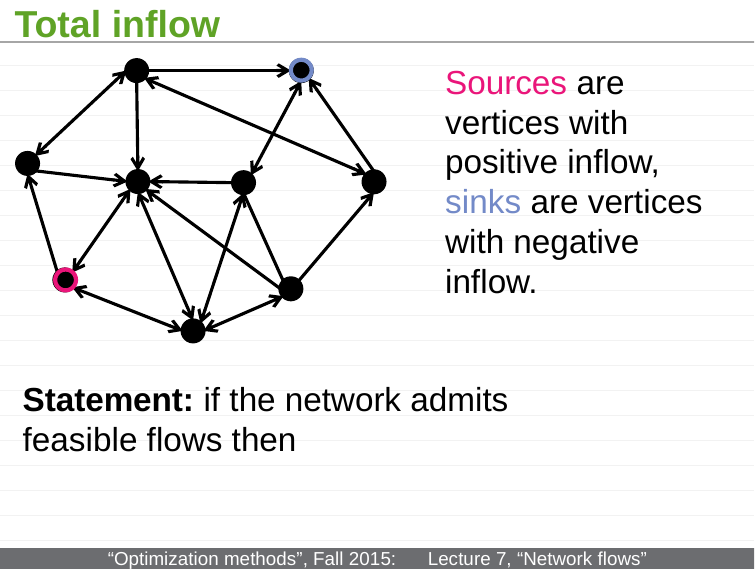

# Total inflow
Sources are vertices with positive inflow, sinks are vertices with negative inflow.

Statement: if the network admits feasible flows then